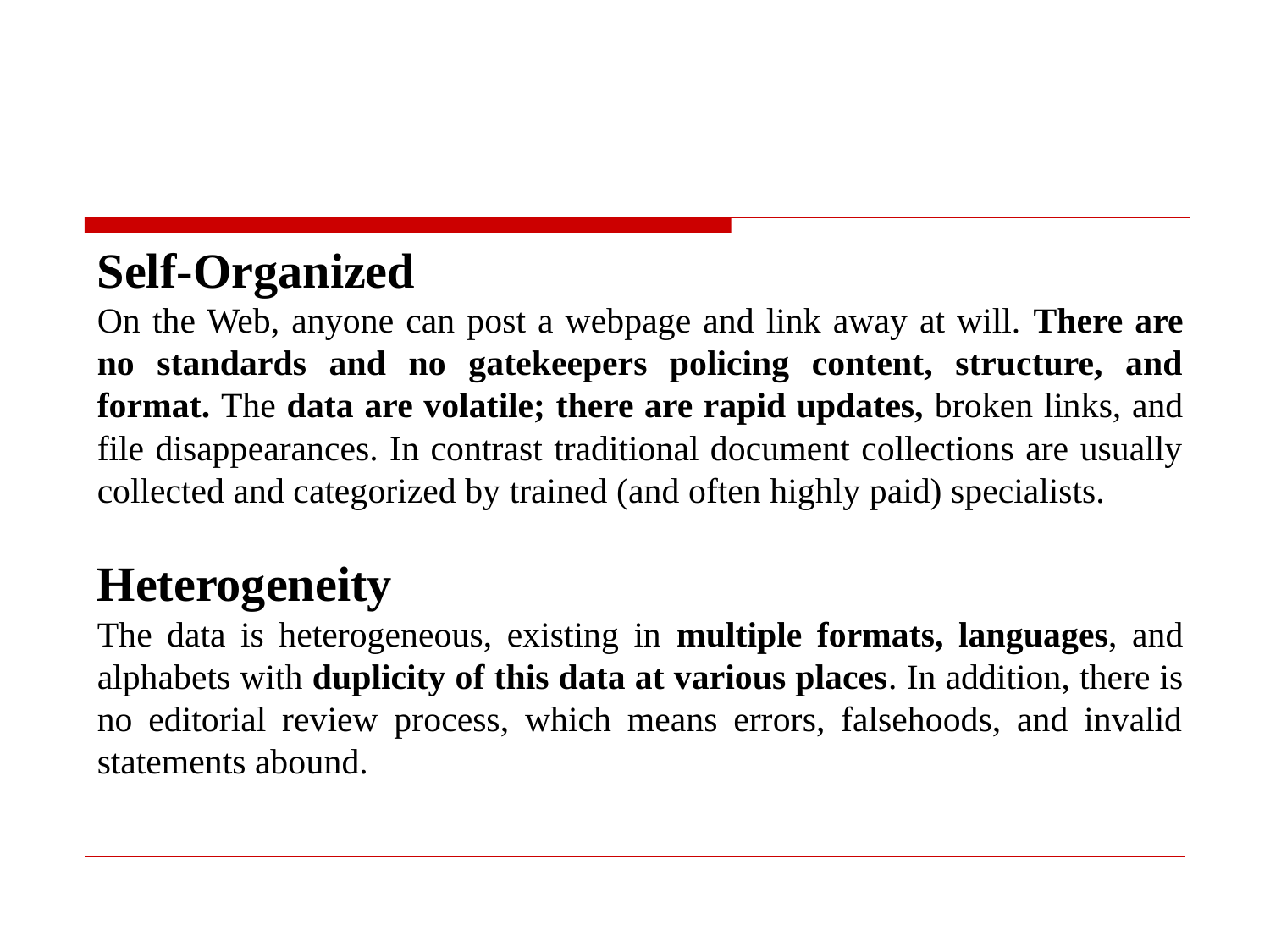

Self-Organized
On the Web, anyone can post a webpage and link away at will. There are no standards and no gatekeepers policing content, structure, and format. The data are volatile; there are rapid updates, broken links, and file disappearances. In contrast traditional document collections are usually collected and categorized by trained (and often highly paid) specialists.

Heterogeneity
The data is heterogeneous, existing in multiple formats, languages, and alphabets with duplicity of this data at various places. In addition, there is no editorial review process, which means errors, falsehoods, and invalid statements abound.